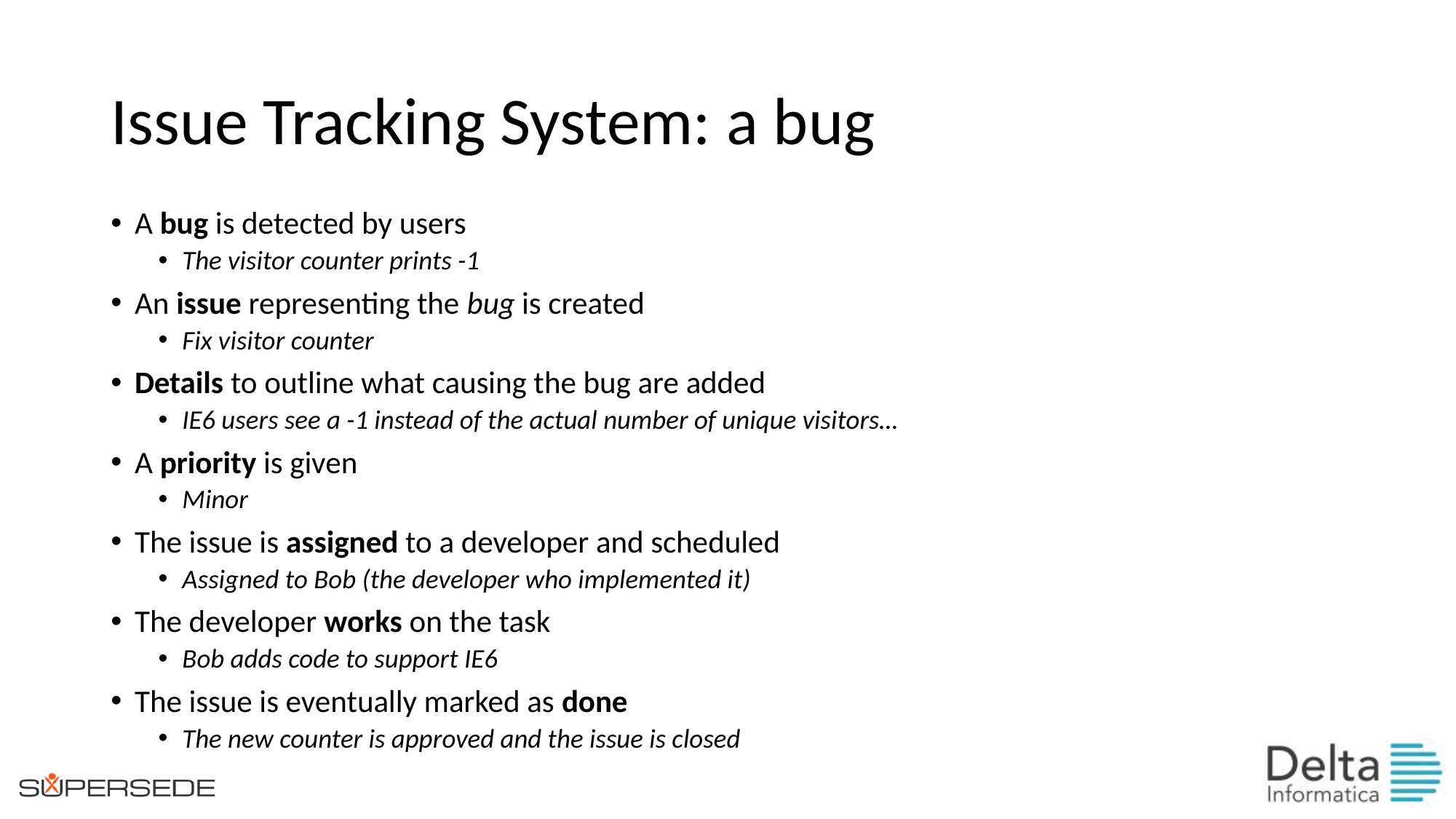

# Issue Tracking System: a bug
A bug is detected by users
The visitor counter prints -1
An issue representing the bug is created
Fix visitor counter
Details to outline what causing the bug are added
IE6 users see a -1 instead of the actual number of unique visitors…
A priority is given
Minor
The issue is assigned to a developer and scheduled
Assigned to Bob (the developer who implemented it)
The developer works on the task
Bob adds code to support IE6
The issue is eventually marked as done
The new counter is approved and the issue is closed